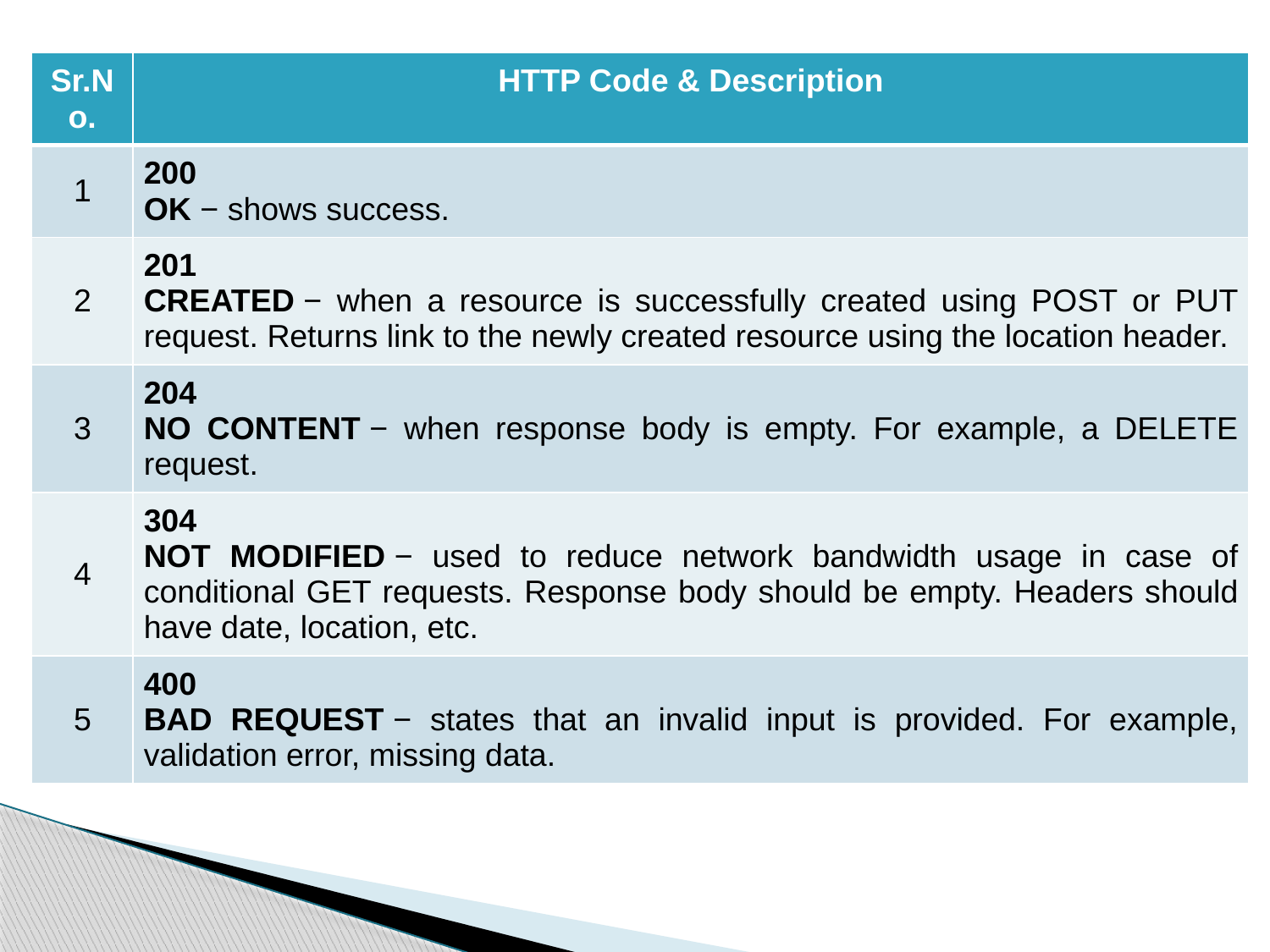

| Sr.No. | HTTP Code & Description |
| --- | --- |
| 1 | 200 OK − shows success. |
| 2 | 201 CREATED − when a resource is successfully created using POST or PUT request. Returns link to the newly created resource using the location header. |
| 3 | 204 NO CONTENT − when response body is empty. For example, a DELETE request. |
| 4 | 304 NOT MODIFIED − used to reduce network bandwidth usage in case of conditional GET requests. Response body should be empty. Headers should have date, location, etc. |
| 5 | 400 BAD REQUEST − states that an invalid input is provided. For example, validation error, missing data. |